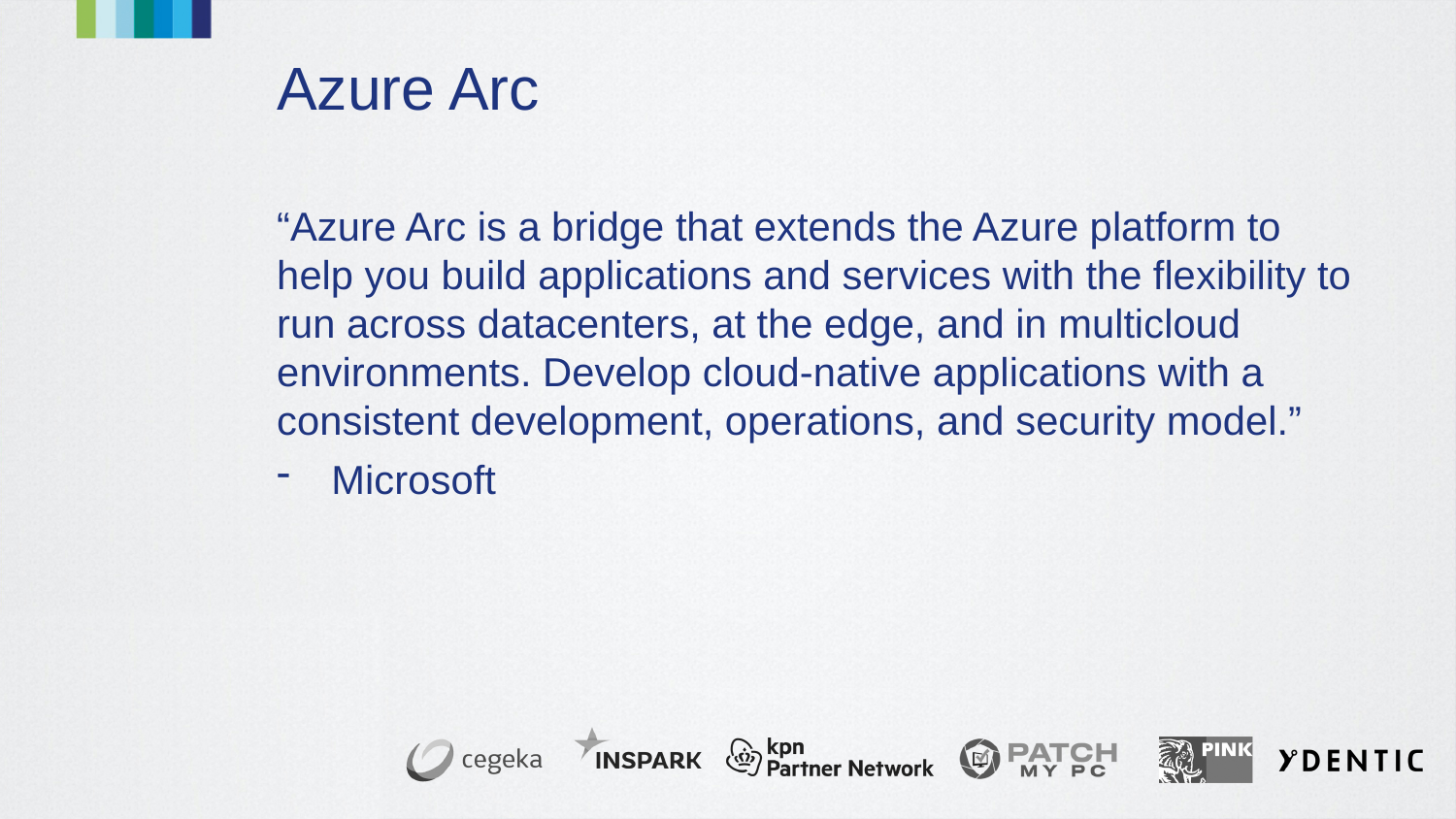

Azure Arc

“Azure Arc is a bridge that extends the Azure platform to help you build applications and services with the flexibility to run across datacenters, at the edge, and in multicloud environments. Develop cloud-native applications with a consistent development, operations, and security model.”
Microsoft